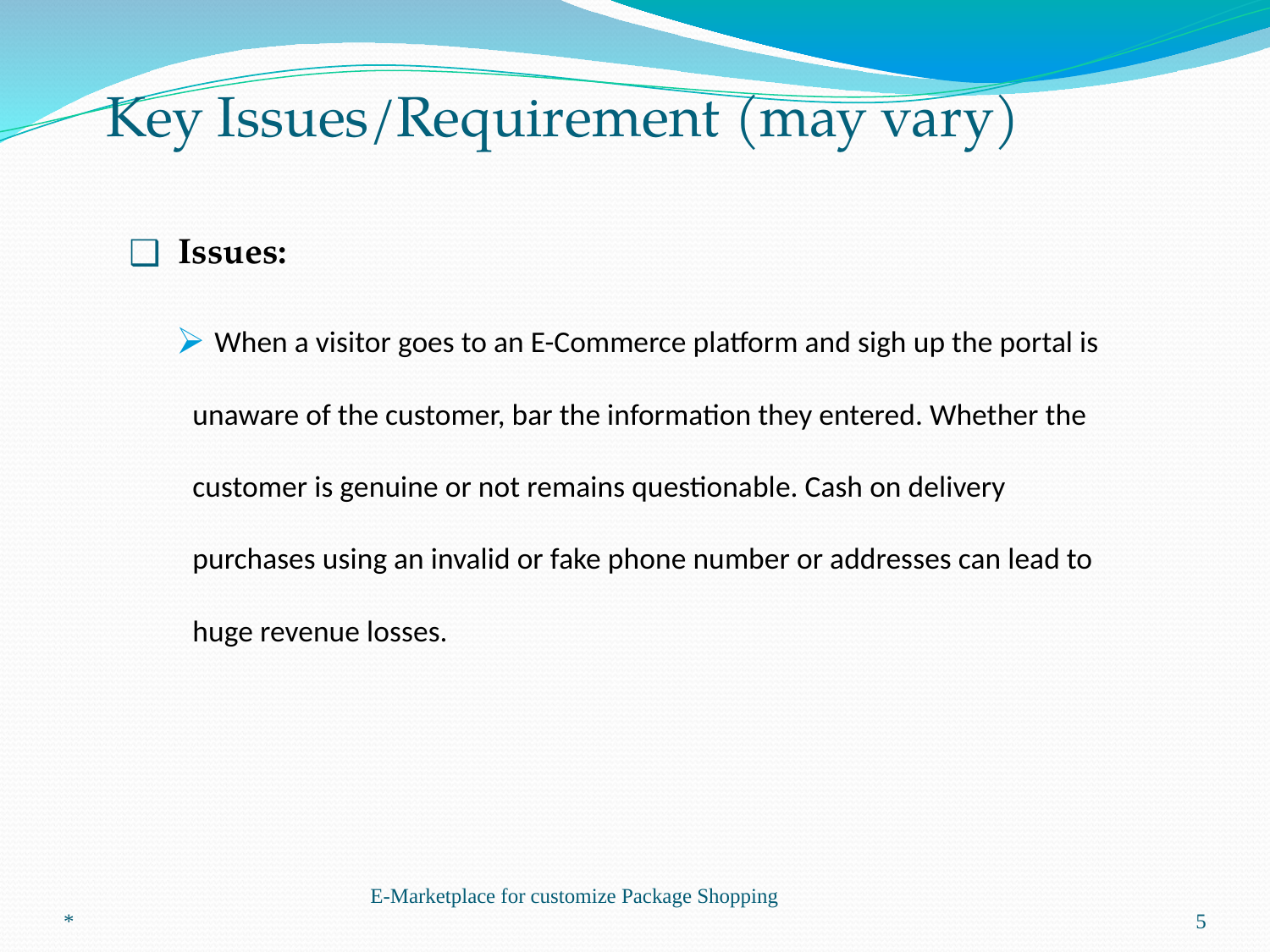

# Key Issues/Requirement (may vary)
  Issues:
 When a visitor goes to an E-Commerce platform and sigh up the portal is unaware of the customer, bar the information they entered. Whether the customer is genuine or not remains questionable. Cash on delivery purchases using an invalid or fake phone number or addresses can lead to huge revenue losses.
*
E-Marketplace for customize Package Shopping

5